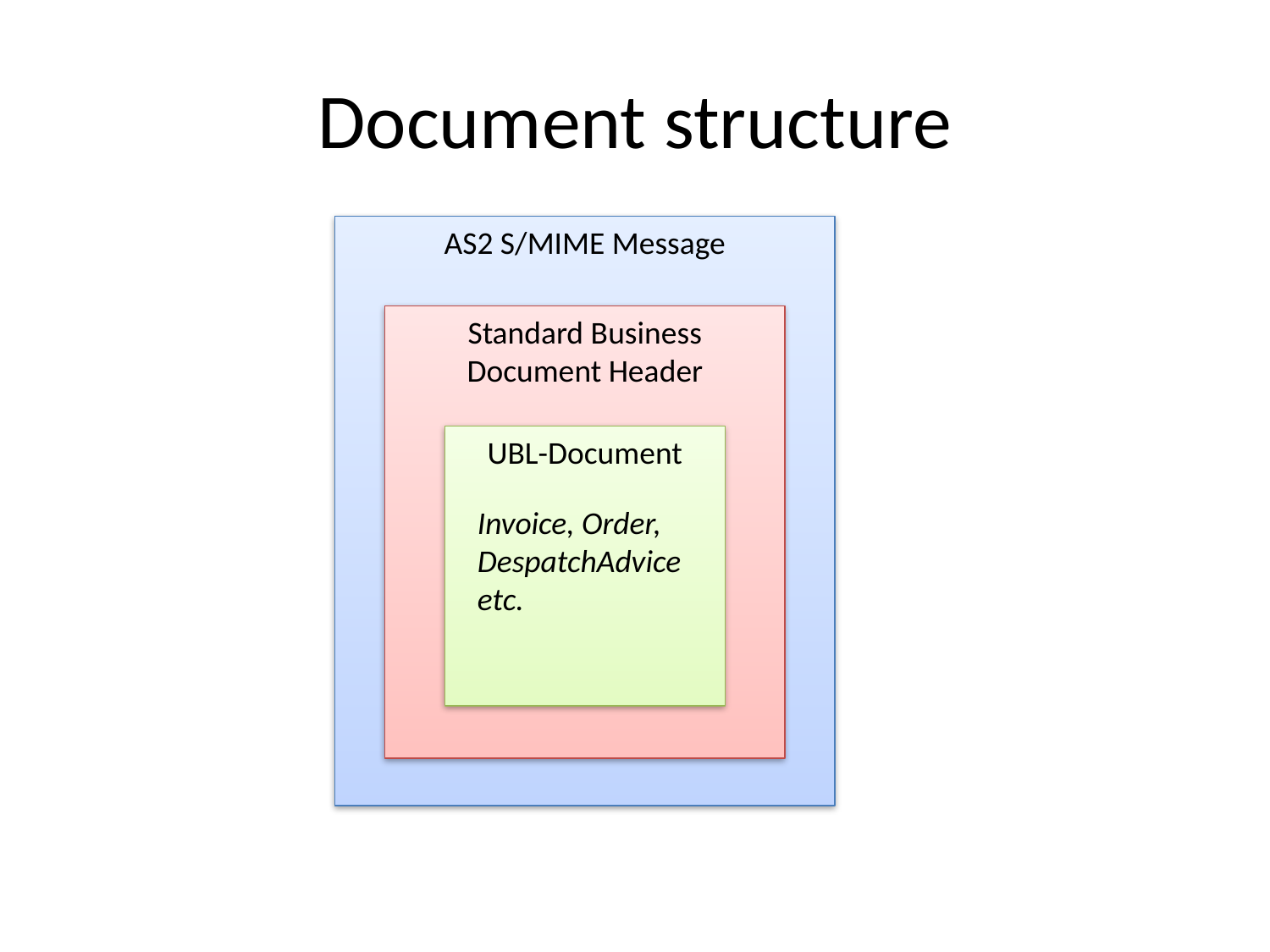

# Document structure
AS2 S/MIME Message
Standard Business Document Header
UBL-Document
Invoice, Order, DespatchAdvice etc.